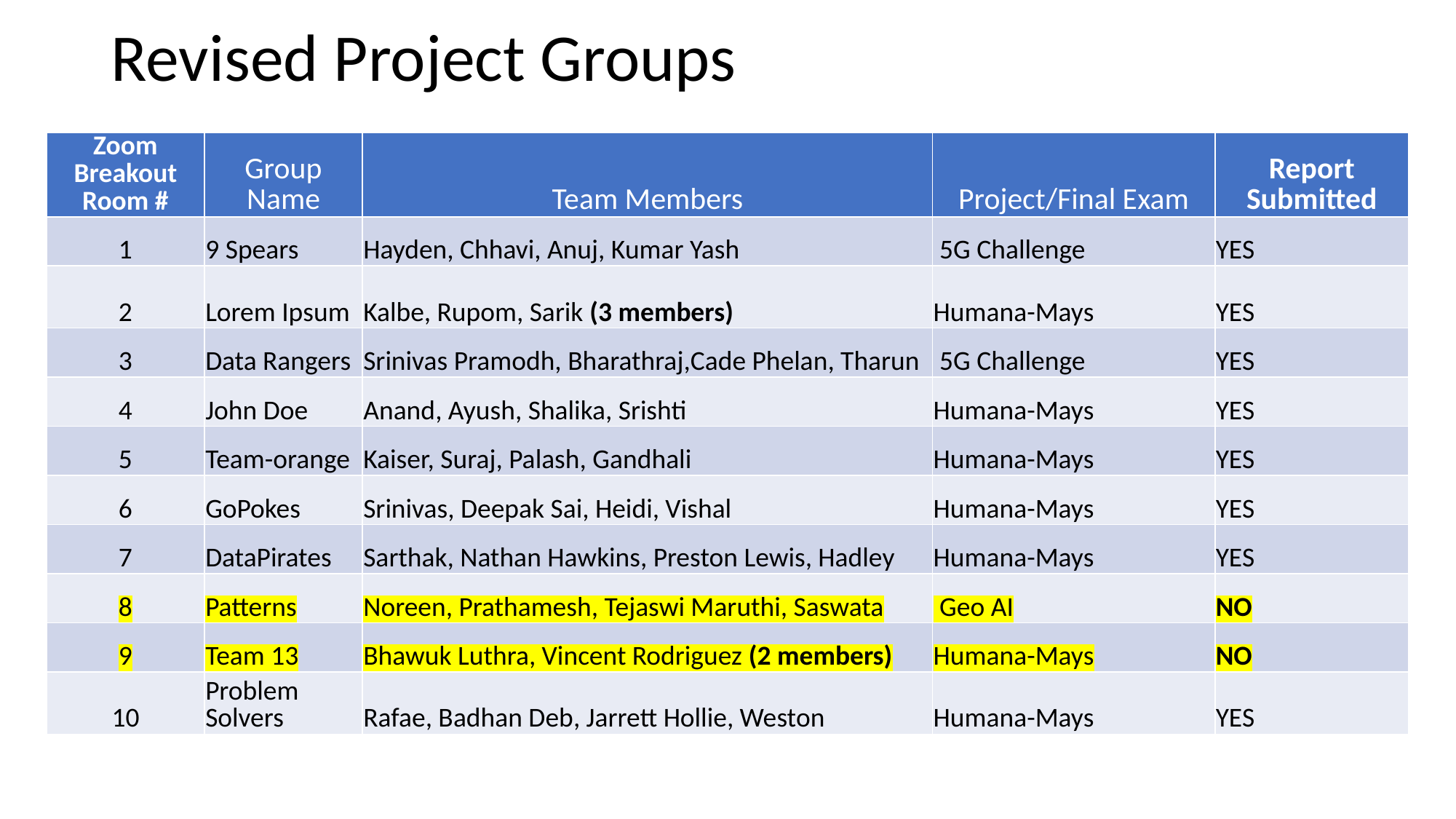

# Revised Project Groups
| Zoom Breakout Room # | Group Name | Team Members | Project/Final Exam | Report Submitted |
| --- | --- | --- | --- | --- |
| 1 | 9 Spears | Hayden, Chhavi, Anuj, Kumar Yash | 5G Challenge | YES |
| 2 | Lorem Ipsum | Kalbe, Rupom, Sarik (3 members) | Humana-Mays | YES |
| 3 | Data Rangers | Srinivas Pramodh, Bharathraj,Cade Phelan, Tharun | 5G Challenge | YES |
| 4 | John Doe | Anand, Ayush, Shalika, Srishti | Humana-Mays | YES |
| 5 | Team-orange | Kaiser, Suraj, Palash, Gandhali | Humana-Mays | YES |
| 6 | GoPokes | Srinivas, Deepak Sai, Heidi, Vishal | Humana-Mays | YES |
| 7 | DataPirates | Sarthak, Nathan Hawkins, Preston Lewis, Hadley | Humana-Mays | YES |
| 8 | Patterns | Noreen, Prathamesh, Tejaswi Maruthi, Saswata | Geo AI | NO |
| 9 | Team 13 | Bhawuk Luthra, Vincent Rodriguez (2 members) | Humana-Mays | NO |
| 10 | Problem Solvers | Rafae, Badhan Deb, Jarrett Hollie, Weston | Humana-Mays | YES |